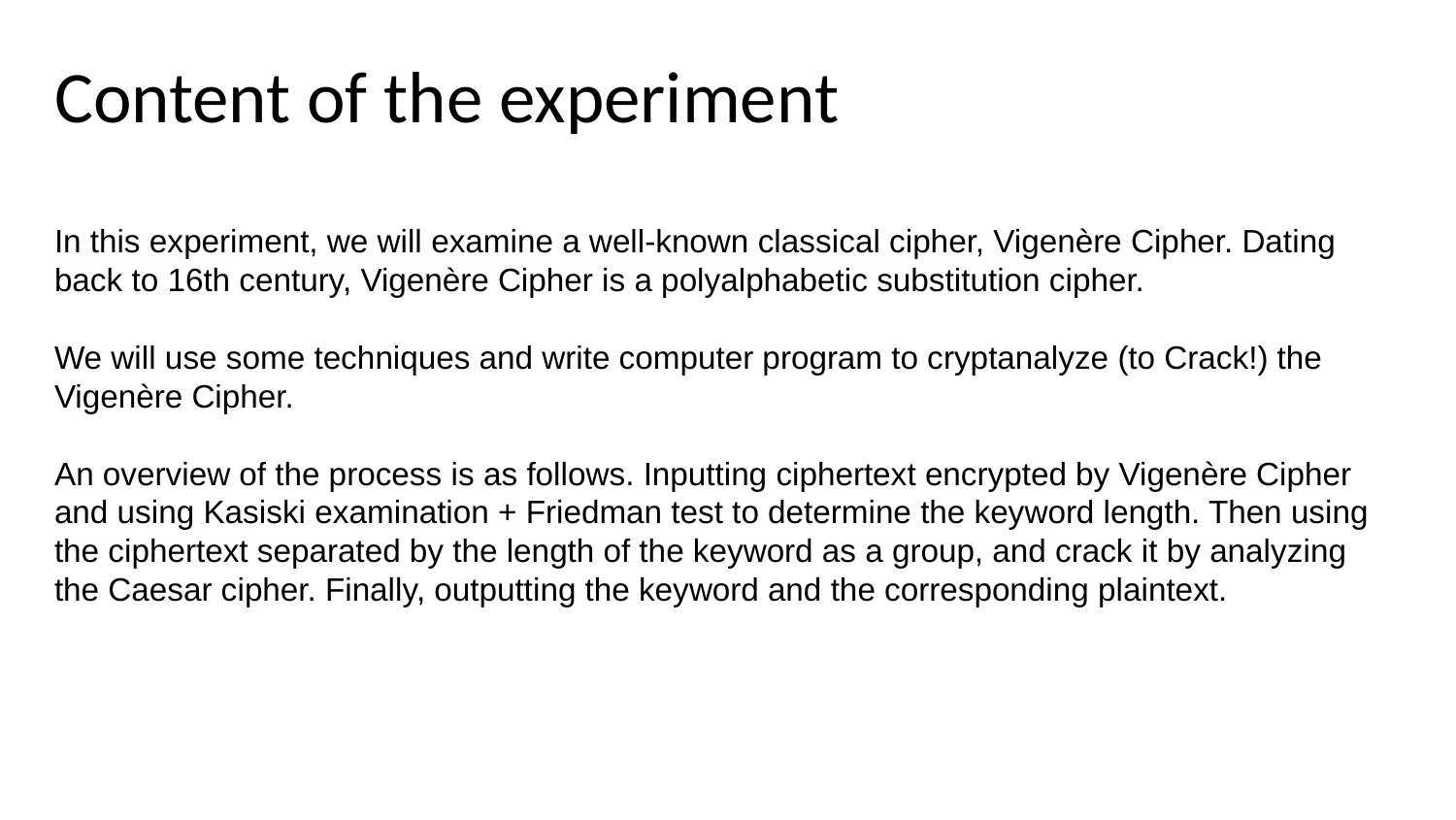

Content of the experiment

In this experiment, we will examine a well-known classical cipher, Vigenère Cipher. Dating back to 16th century, Vigenère Cipher is a polyalphabetic substitution cipher.

We will use some techniques and write computer program to cryptanalyze (to Crack!) the Vigenère Cipher.

An overview of the process is as follows. Inputting ciphertext encrypted by Vigenère Cipher and using Kasiski examination + Friedman test to determine the keyword length. Then using the ciphertext separated by the length of the keyword as a group, and crack it by analyzing the Caesar cipher. Finally, outputting the keyword and the corresponding plaintext.

CONTENTS